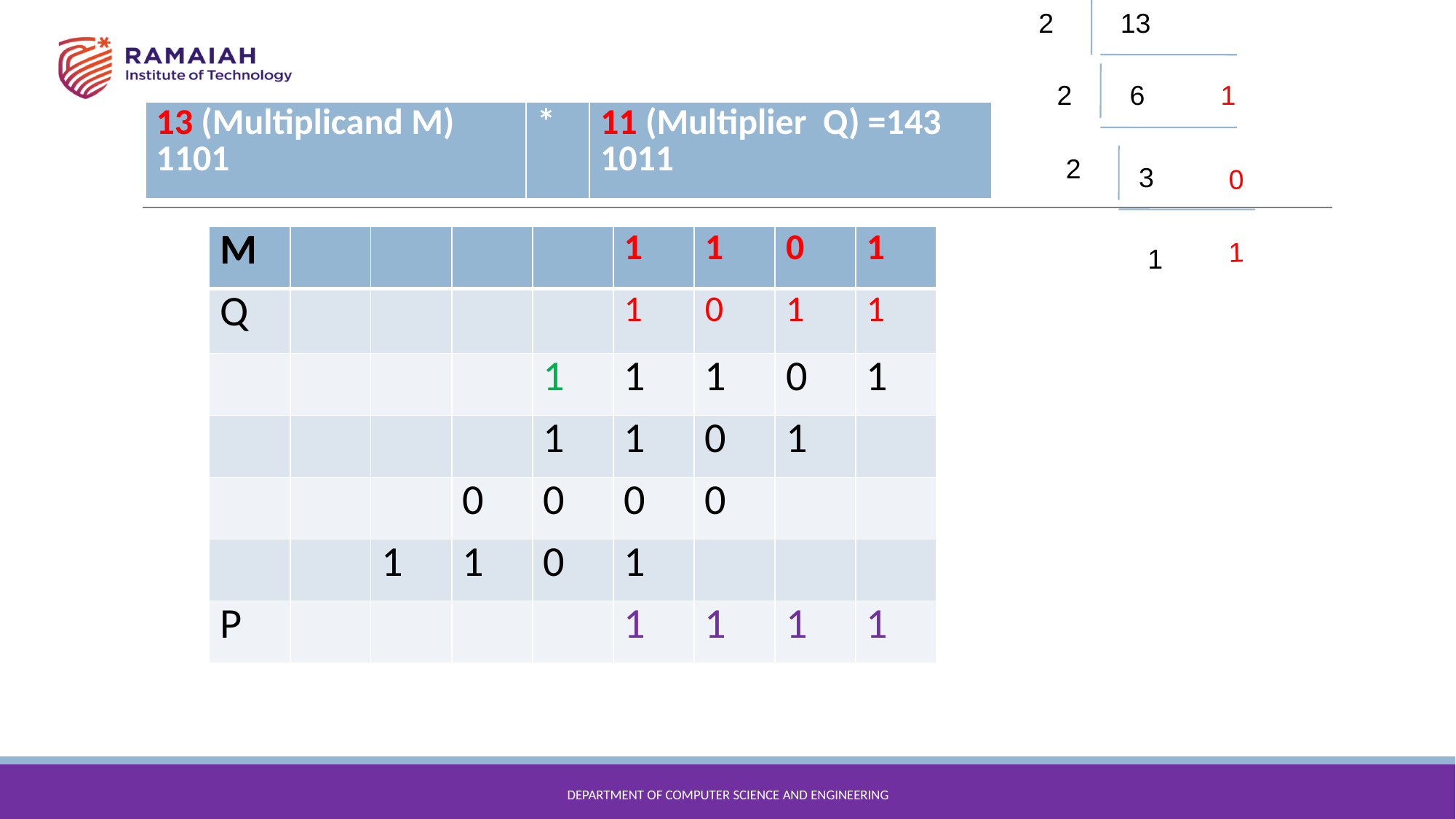

2
13
2
6
1
| 13 (Multiplicand M) 1101 | \* | 11 (Multiplier Q) =143 1011 |
| --- | --- | --- |
2
3
0
| M |  |  |  |  | 1 | 1 | 0 | 1 |
| --- | --- | --- | --- | --- | --- | --- | --- | --- |
| Q |  |  |  |  | 1 | 0 | 1 | 1 |
|  |  |  |  | 1 | 1 | 1 | 0 | 1 |
|  |  |  |  | 1 | 1 | 0 | 1 |  |
|  |  |  | 0 | 0 | 0 | 0 |  |  |
|  |  | 1 | 1 | 0 | 1 |  |  |  |
| P |  |  |  |  | 1 | 1 | 1 | 1 |
1
1
DEPARTMENT OF COMPUTER SCIENCE AND ENGINEERING